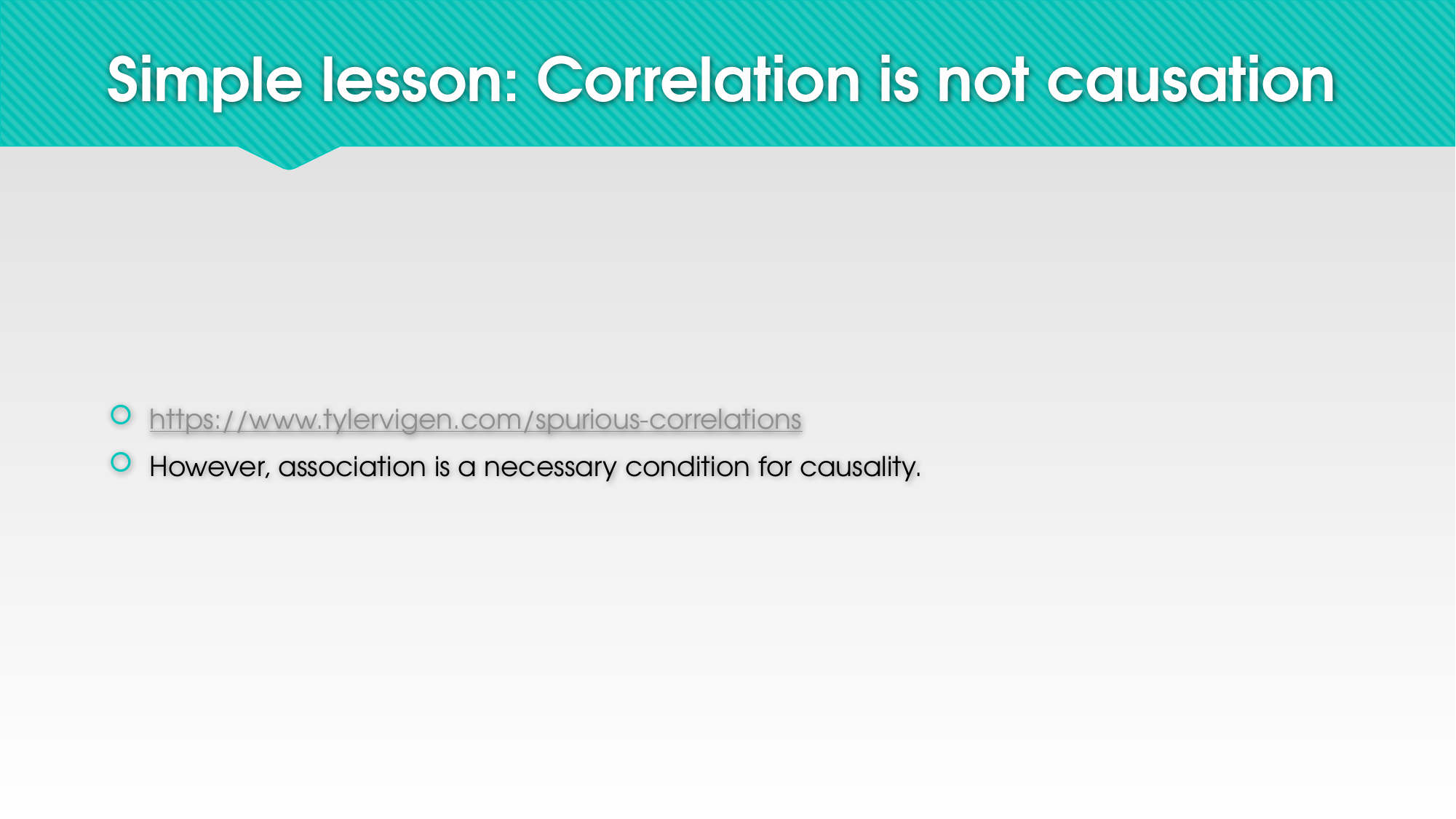

# Simple lesson: Correlation is not causation
https://www.tylervigen.com/spurious-correlations
However, association is a necessary condition for causality.